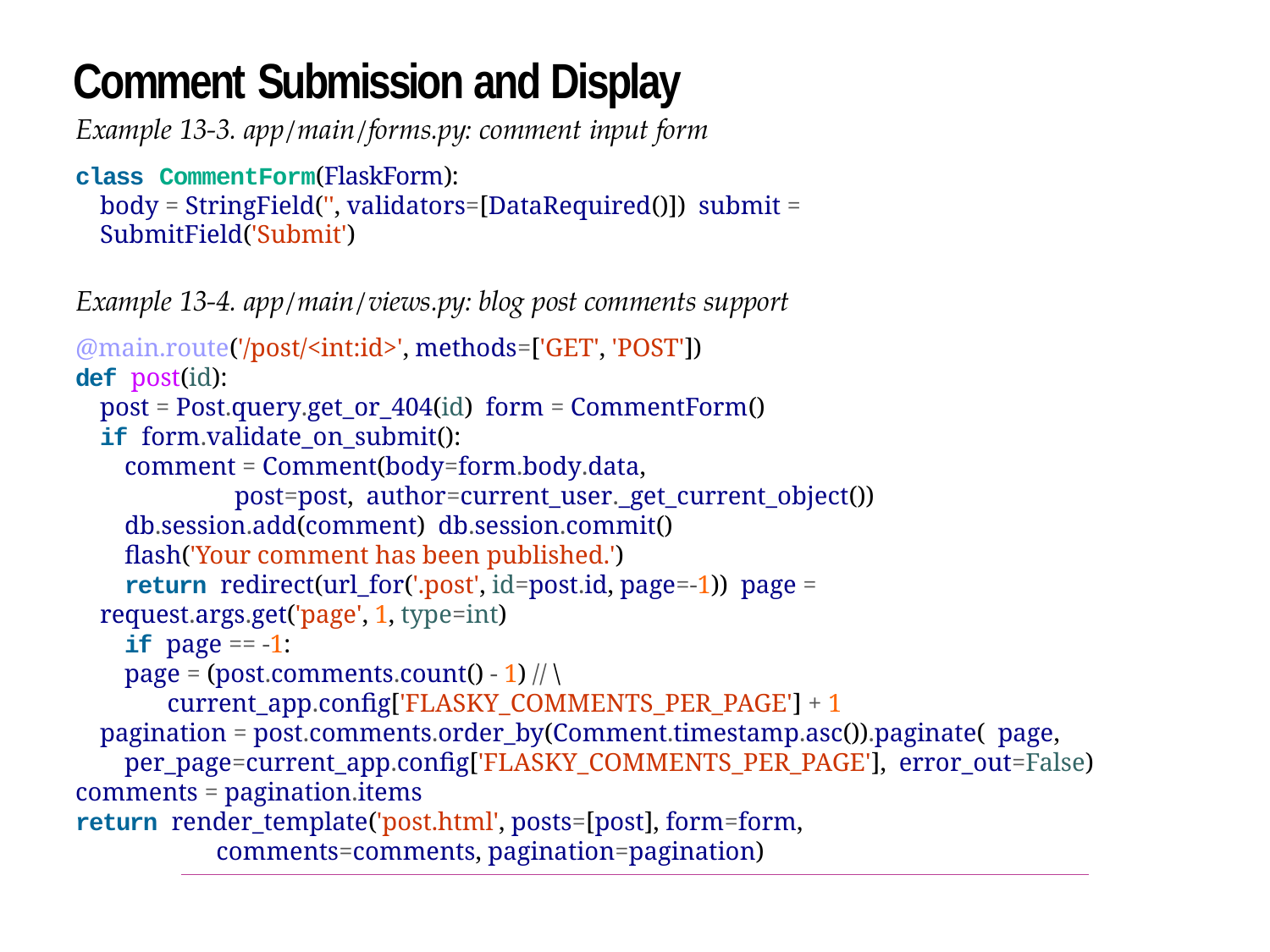

# Comment Submission and Display
Example 13-3. app/main/forms.py: comment input form
class CommentForm(FlaskForm):
body = StringField('', validators=[DataRequired()])  submit = SubmitField('Submit')

Example 13-4. app/main/views.py: blog post comments support
@main.route('/post/<int:id>', methods=['GET', 'POST'])
def post(id):
post = Post.query.get_or_404(id)  form = CommentForm()
if form.validate_on_submit():
comment = Comment(body=form.body.data,
post=post,  author=current_user._get_current_object())
db.session.add(comment)  db.session.commit()
flash('Your comment has been published.')
return redirect(url_for('.post', id=post.id, page=-1))  page = request.args.get('page', 1, type=int)
if page == -1:
page = (post.comments.count() - 1) // \  current_app.config['FLASKY_COMMENTS_PER_PAGE'] + 1
pagination = post.comments.order_by(Comment.timestamp.asc()).paginate(  page, per_page=current_app.config['FLASKY_COMMENTS_PER_PAGE'],  error_out=False)
comments = pagination.items
return render_template('post.html', posts=[post], form=form,
comments=comments, pagination=pagination)